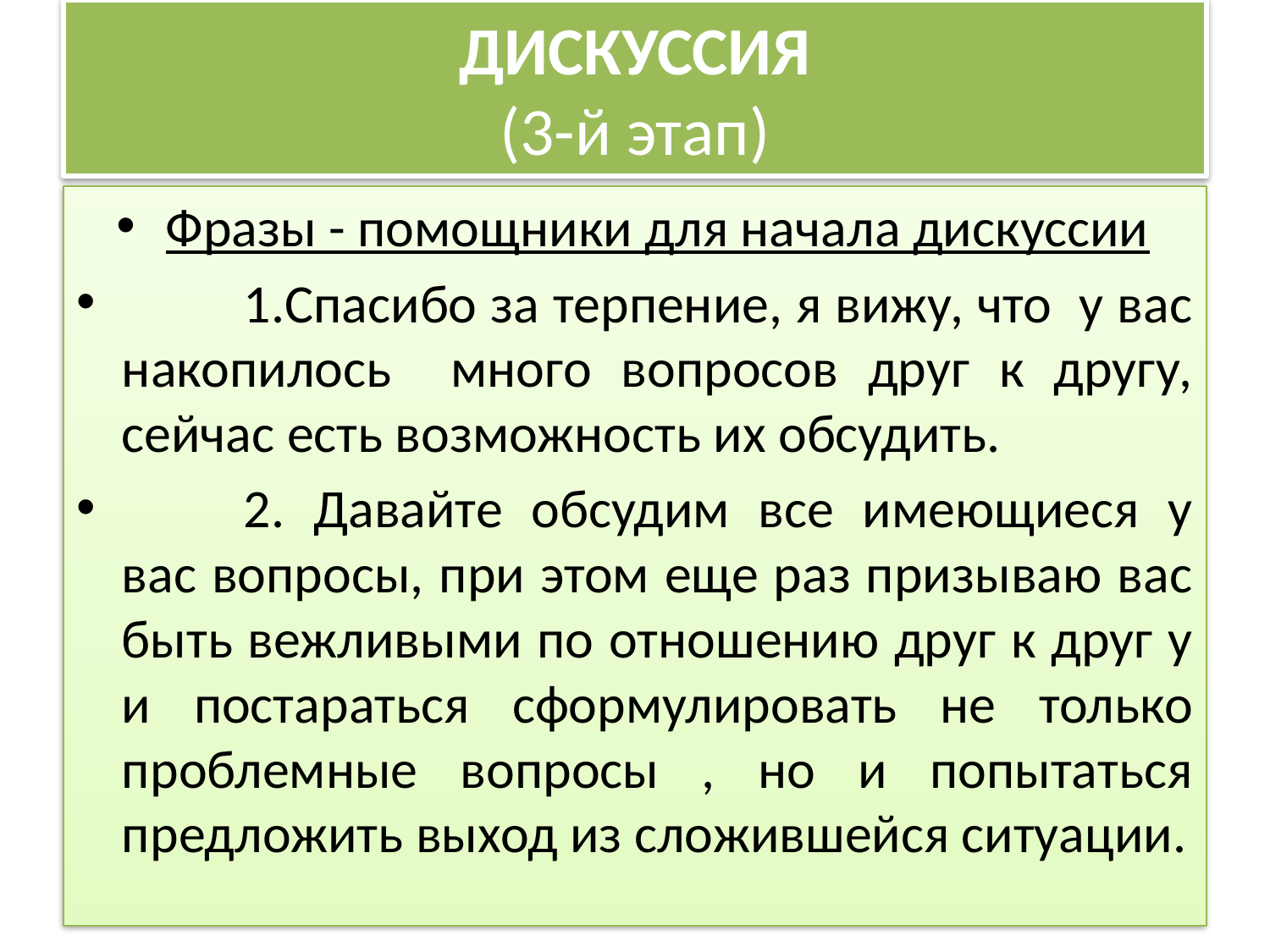

# ДИСКУССИЯ (3-й этап)
Фразы - помощники для начала дискуссии
	1.Спасибо за терпение, я вижу, что  у вас накопилось  много вопросов друг к другу, сейчас есть возможность их обсудить.
	2. Давайте обсудим все имеющиеся у вас вопросы, при этом еще раз призываю вас быть вежливыми по отношению друг к друг у и постараться сформулировать не только проблемные вопросы , но и попытаться предложить выход из сложившейся ситуации.